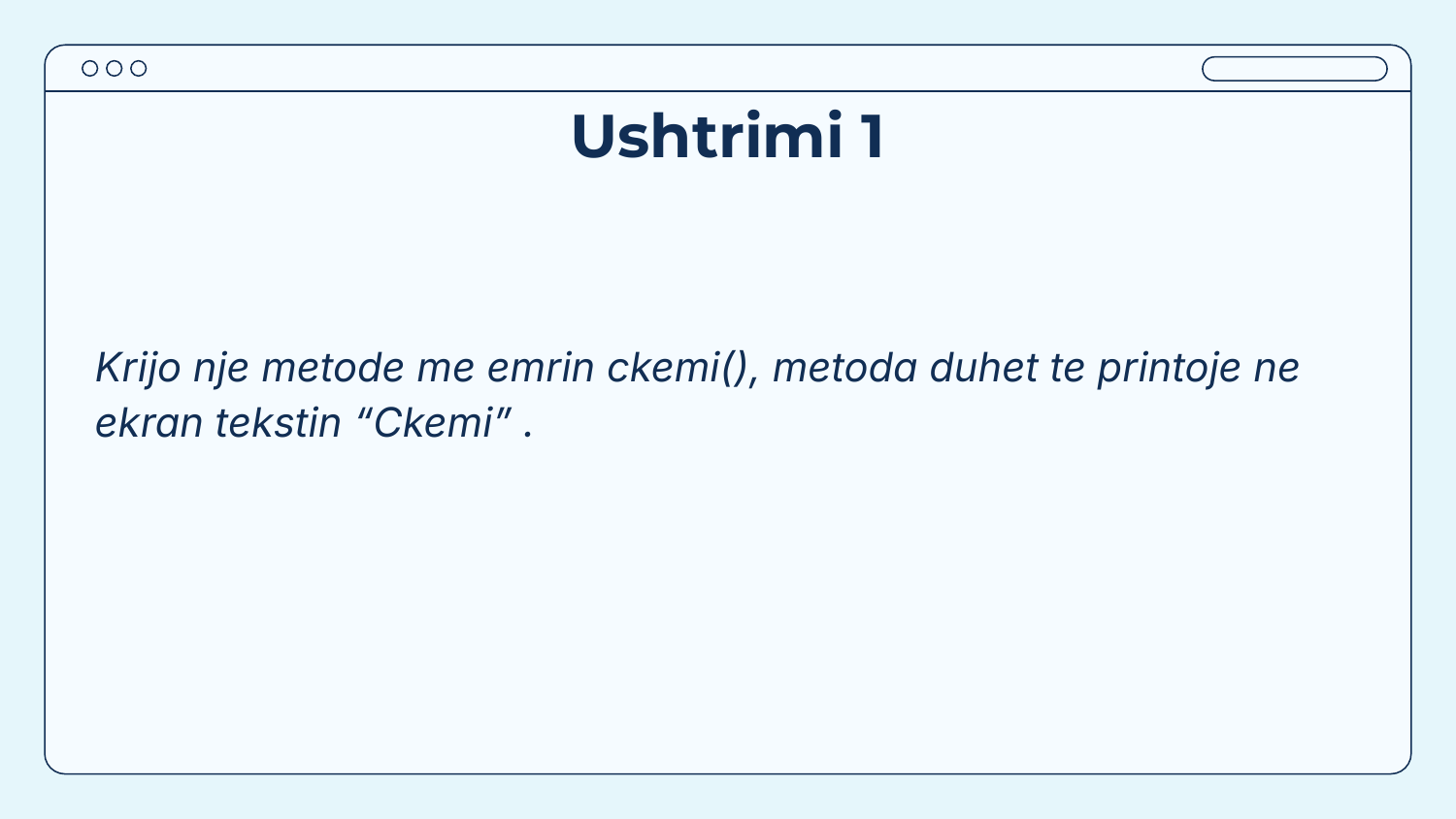

# Ushtrimi 1
Krijo nje metode me emrin ckemi(), metoda duhet te printoje ne ekran tekstin “Ckemi” .